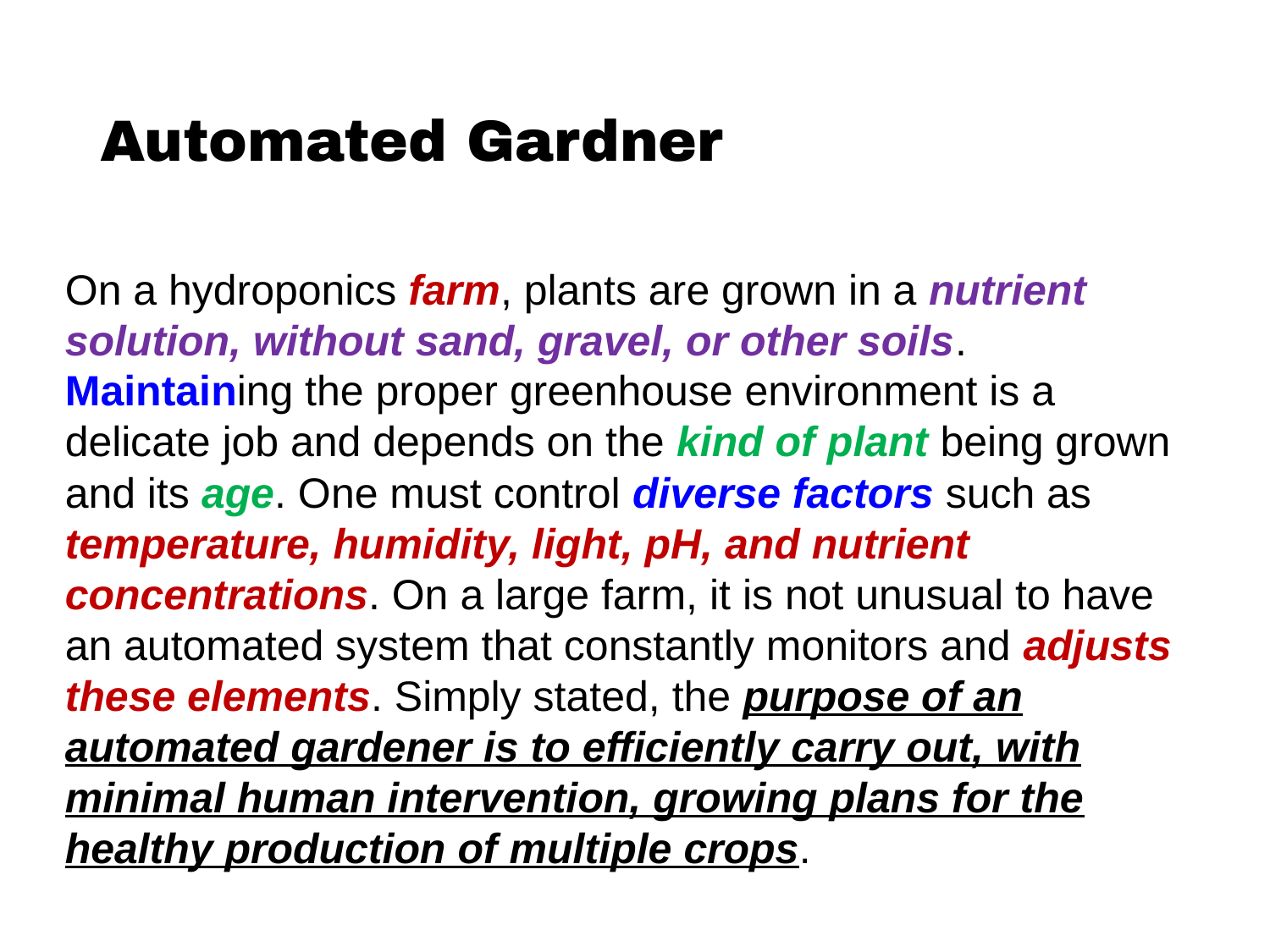

# Automated Gardner
On a hydroponics farm, plants are grown in a nutrient solution, without sand, gravel, or other soils. Maintaining the proper greenhouse environment is a delicate job and depends on the kind of plant being grown and its age. One must control diverse factors such as temperature, humidity, light, pH, and nutrient concentrations. On a large farm, it is not unusual to have an automated system that constantly monitors and adjusts these elements. Simply stated, the purpose of an automated gardener is to efficiently carry out, with minimal human intervention, growing plans for the healthy production of multiple crops.